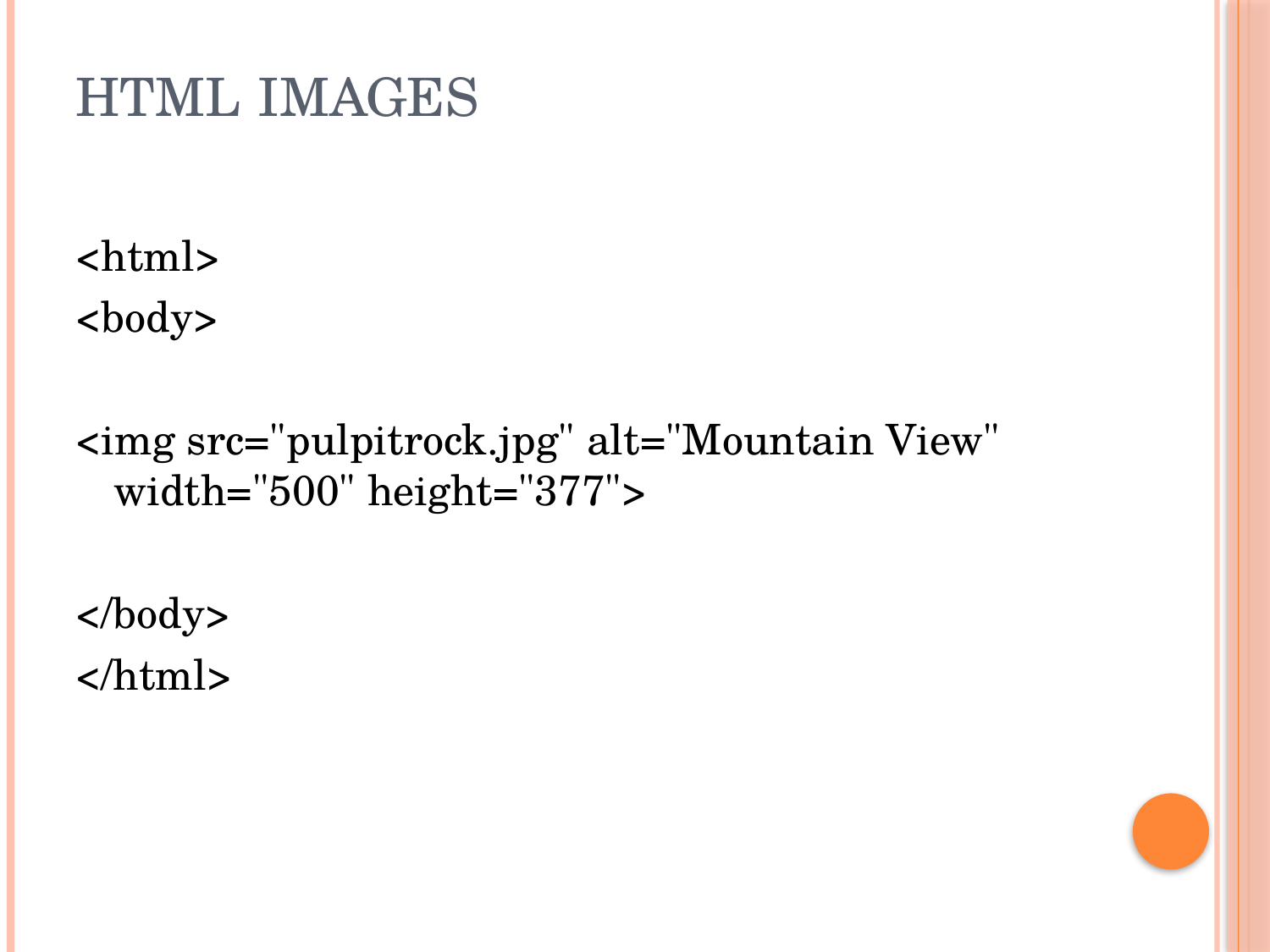

# HTML Images
<html>
<body>

<img src="pulpitrock.jpg" alt="Mountain View" width="500" height="377">

</body>
</html>